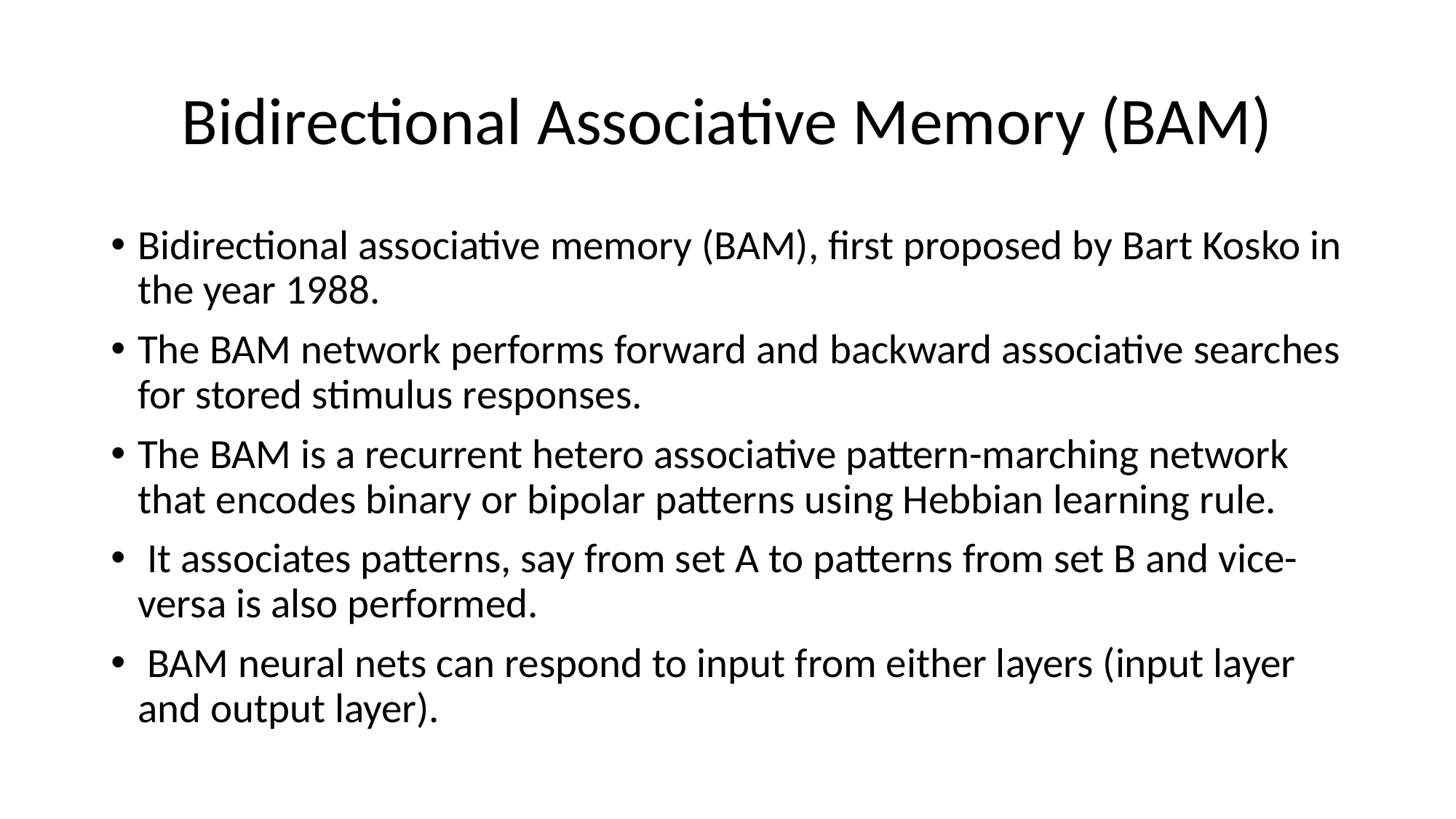

# Bidirectional Associative Memory (BAM)
Bidirectional associative memory (BAM), first proposed by Bart Kosko in the year 1988.
The BAM network performs forward and backward associative searches for stored stimulus responses.
The BAM is a recurrent hetero associative pattern-marching network that encodes binary or bipolar patterns using Hebbian learning rule.
 It associates patterns, say from set A to patterns from set B and vice- versa is also performed.
 BAM neural nets can respond to input from either layers (input layer and output layer).